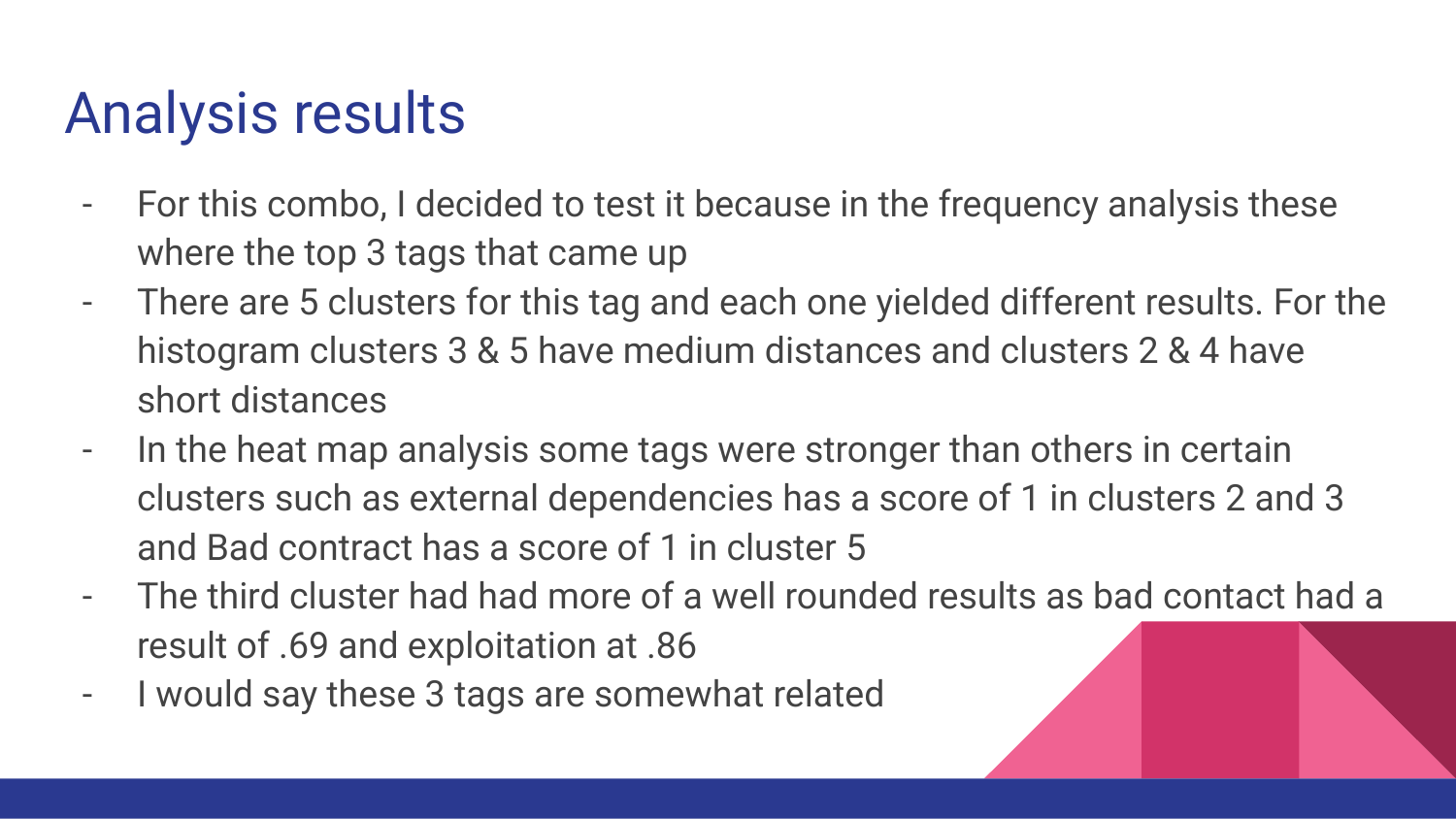

# Analysis results
For this combo, I decided to test it because in the frequency analysis these where the top 3 tags that came up
There are 5 clusters for this tag and each one yielded different results. For the histogram clusters 3 & 5 have medium distances and clusters 2 & 4 have short distances
In the heat map analysis some tags were stronger than others in certain clusters such as external dependencies has a score of 1 in clusters 2 and 3 and Bad contract has a score of 1 in cluster 5
The third cluster had had more of a well rounded results as bad contact had a result of .69 and exploitation at .86
I would say these 3 tags are somewhat related